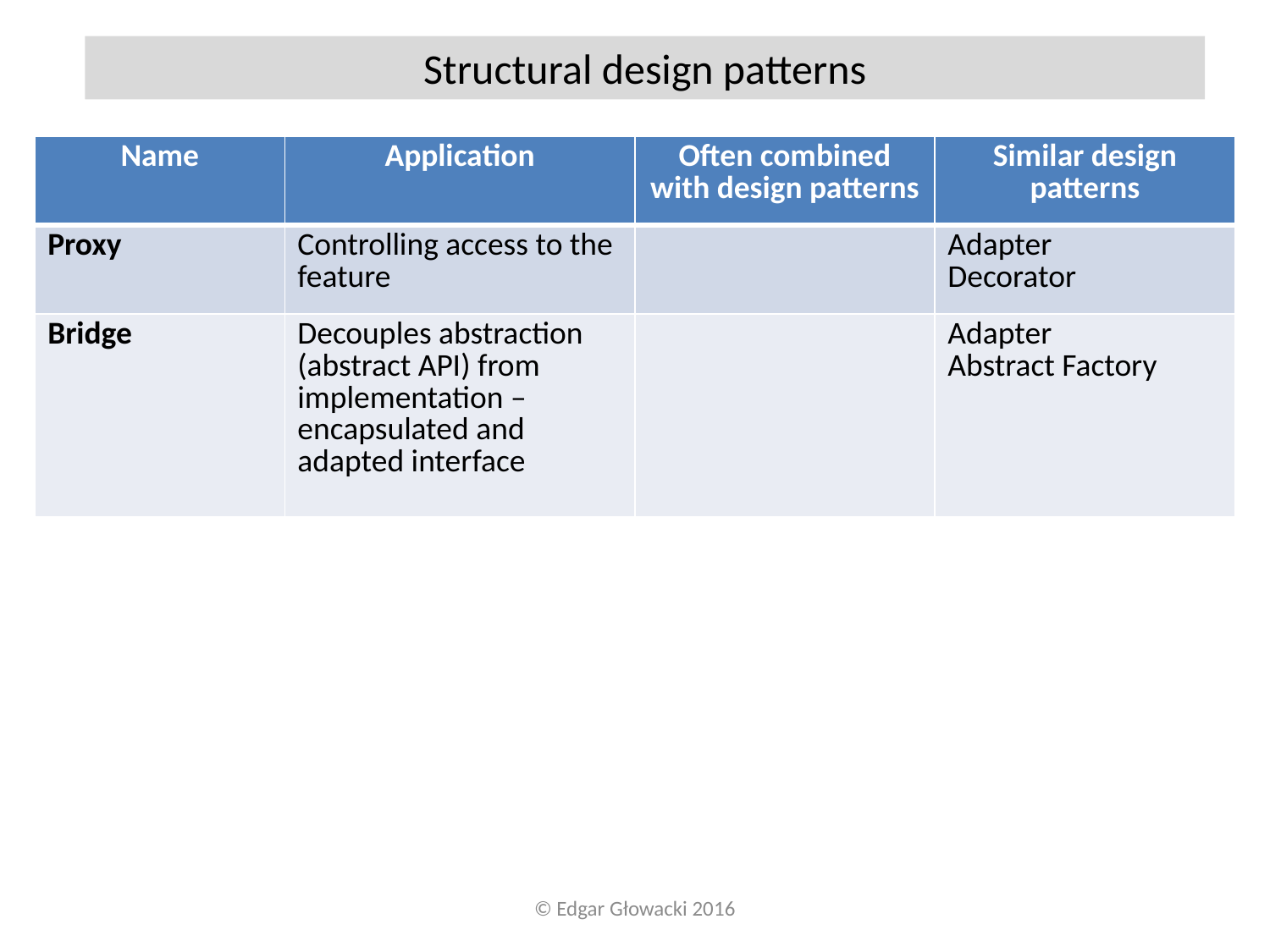

Structural design patterns
| Name | Application | Often combined with design patterns | Similar design patterns |
| --- | --- | --- | --- |
| Proxy | Controlling access to the feature |  | Adapter Decorator |
| Bridge | Decouples abstraction (abstract API) from implementation – encapsulated and adapted interface |  | Adapter Abstract Factory |
© Edgar Głowacki 2016